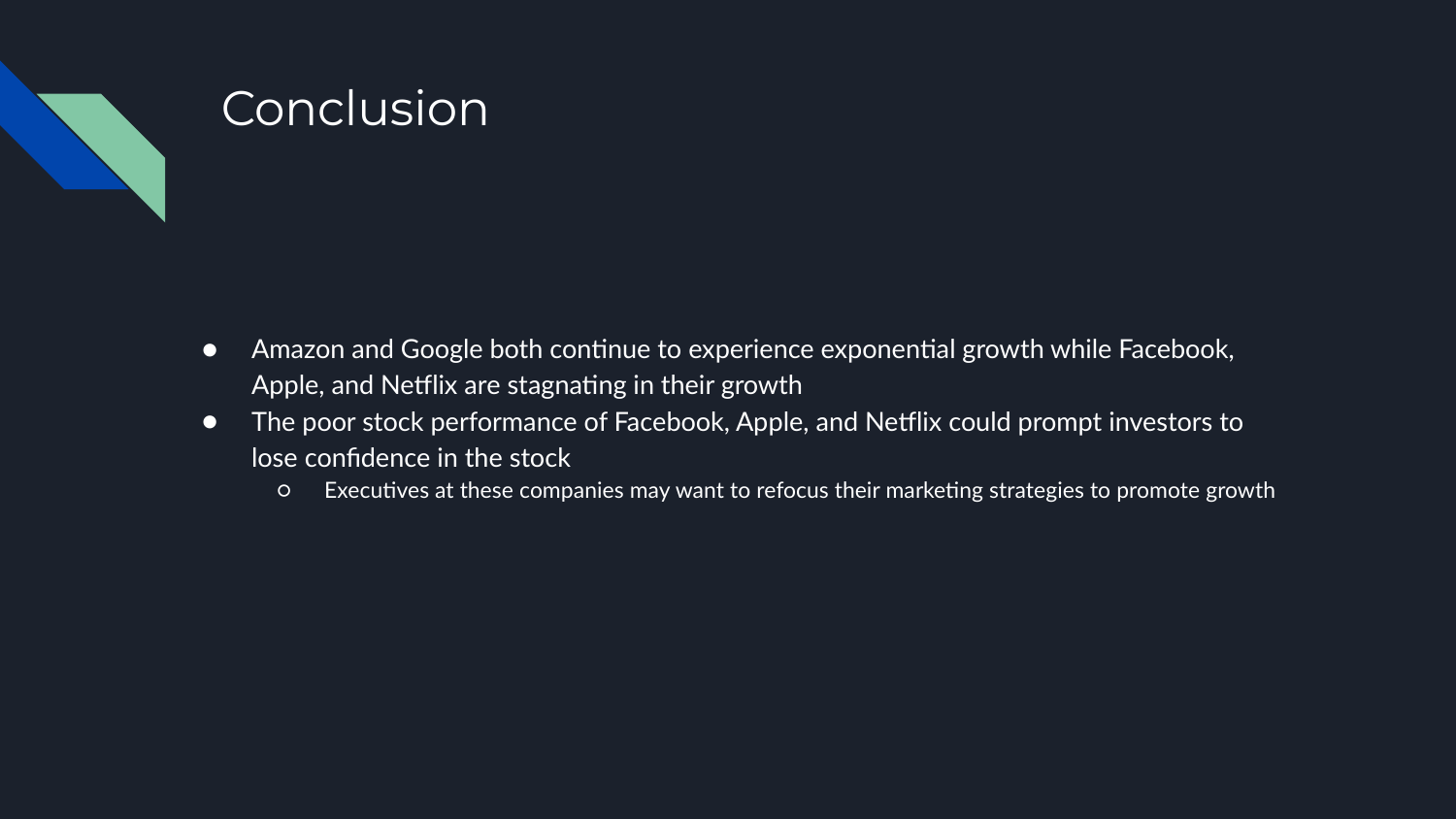

# Conclusion
Amazon and Google both continue to experience exponential growth while Facebook, Apple, and Netflix are stagnating in their growth
The poor stock performance of Facebook, Apple, and Netflix could prompt investors to lose confidence in the stock
Executives at these companies may want to refocus their marketing strategies to promote growth